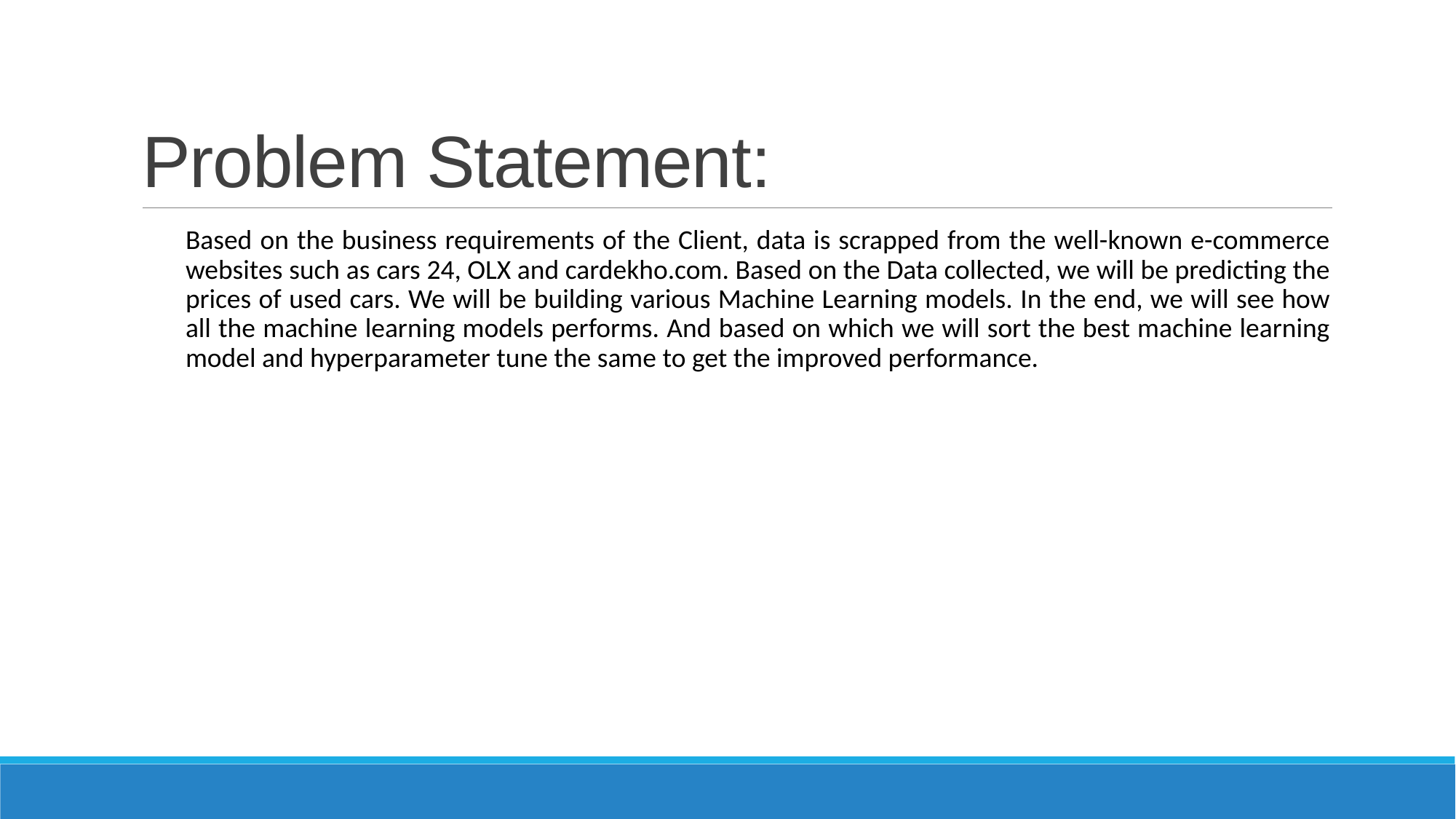

# Problem Statement:
Based on the business requirements of the Client, data is scrapped from the well-known e-commerce websites such as cars 24, OLX and cardekho.com. Based on the Data collected, we will be predicting the prices of used cars. We will be building various Machine Learning models. In the end, we will see how all the machine learning models performs. And based on which we will sort the best machine learning model and hyperparameter tune the same to get the improved performance.